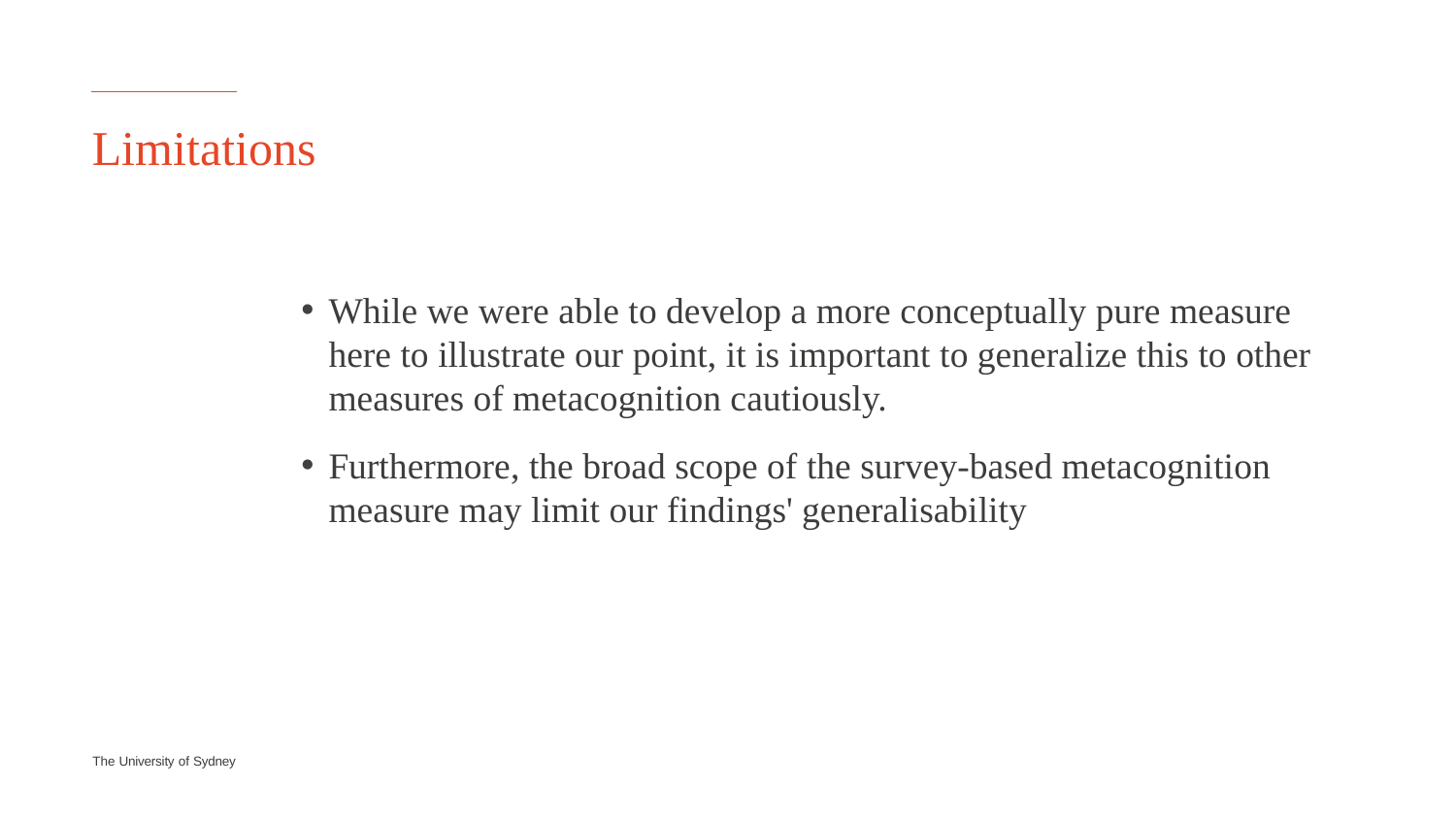

# Limitations
While we were able to develop a more conceptually pure measure here to illustrate our point, it is important to generalize this to other measures of metacognition cautiously.

Furthermore, the broad scope of the survey-based metacognition measure may limit our findings' generalisability